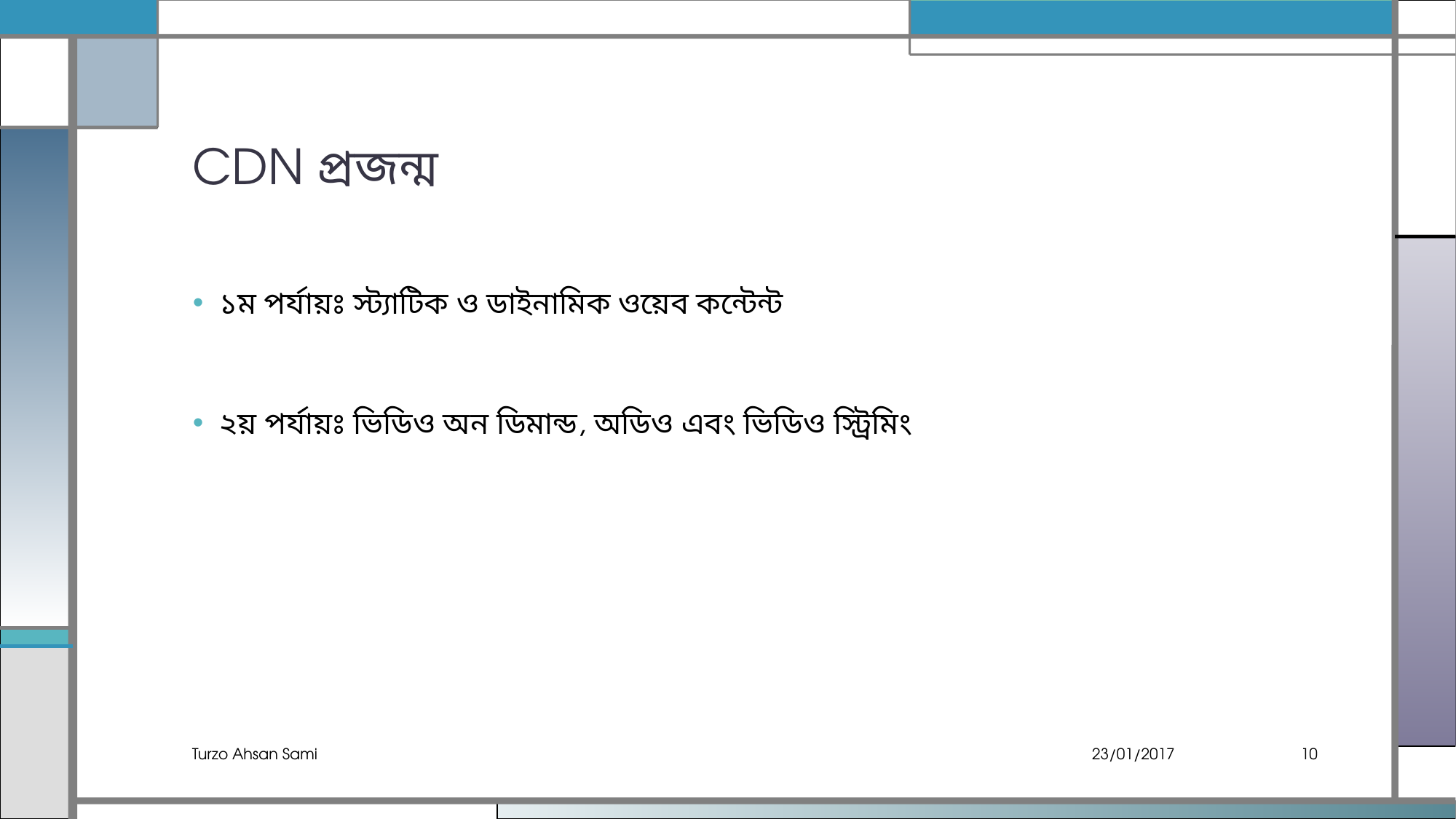

# CDN প্রজন্ম

১ম পর্যায়ঃ স্ট্যাটিক ও ডাইনামিক ওয়েব কন্টেন্ট

২য় পর্যায়ঃ ভিডিও অন ডিমান্ড, অডিও এবং ভিডিও স্ট্রিমিং
Turzo Ahsan Sami
23/01/2017
10